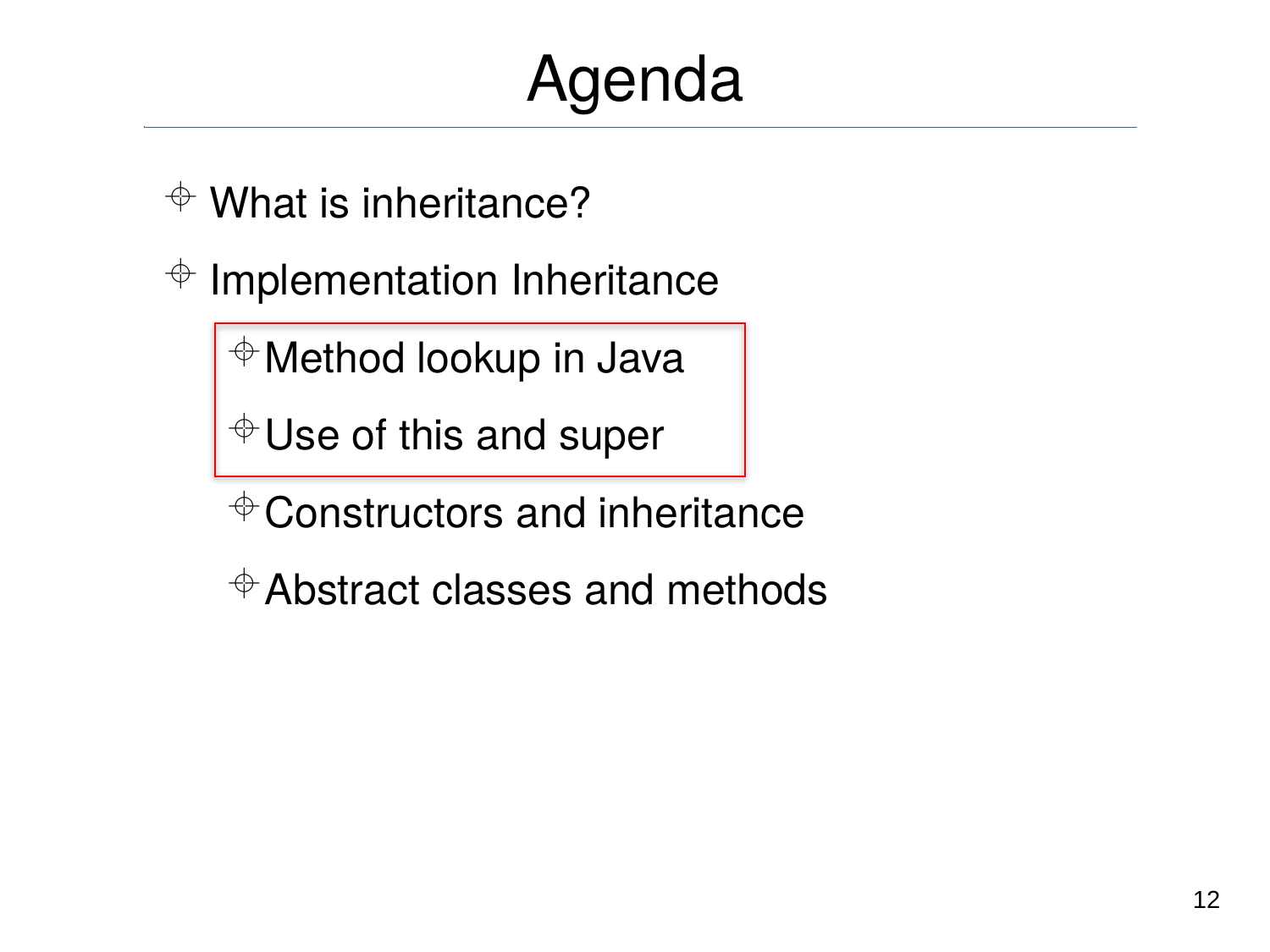

# Agenda

What is inheritance?
Implementation Inheritance
Method lookup in Java
Use of this and super
Constructors and inheritance
Abstract classes and methods

12